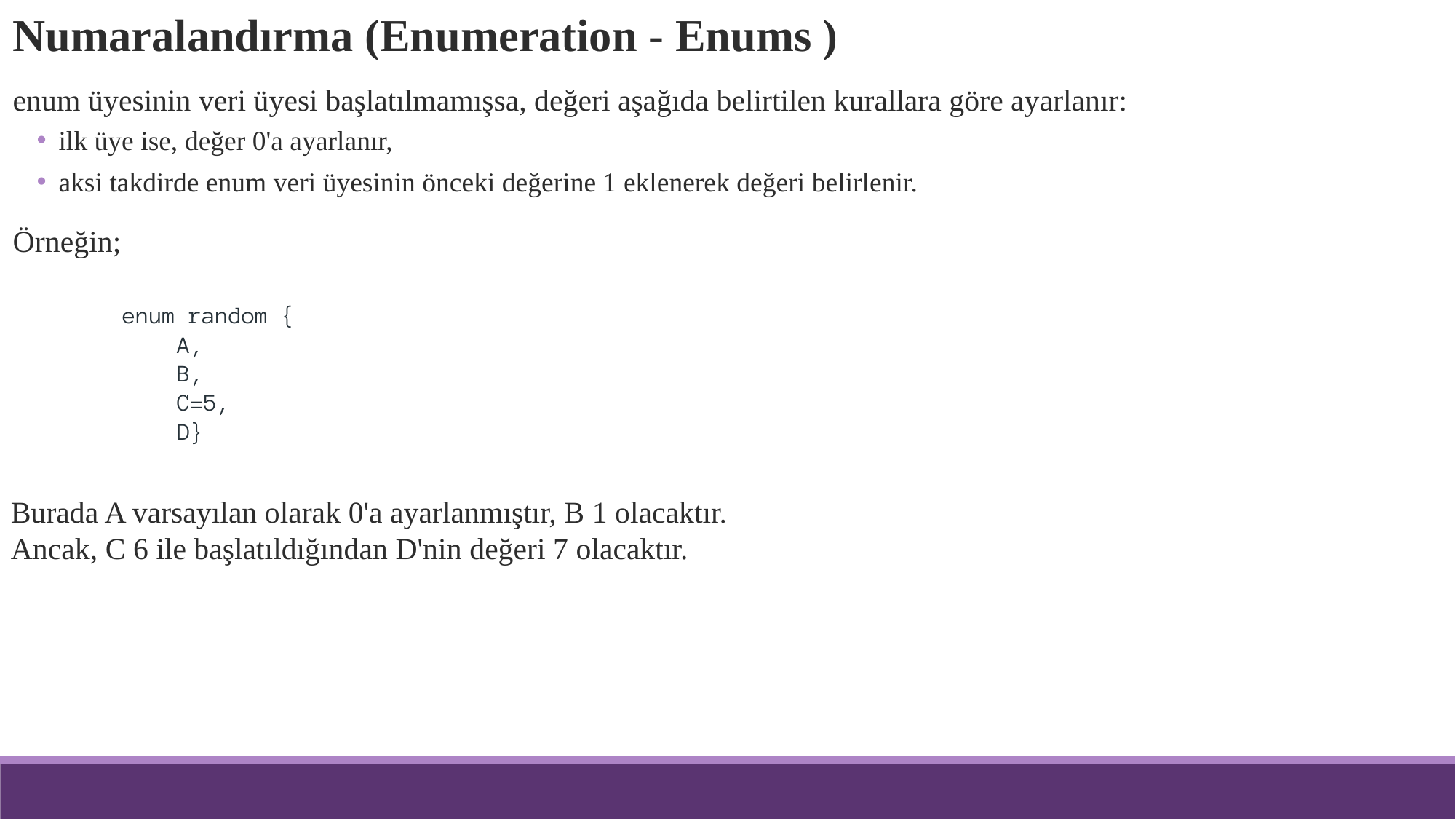

Numaralandırma (Enumeration - Enums )
enum üyesinin veri üyesi başlatılmamışsa, değeri aşağıda belirtilen kurallara göre ayarlanır:
ilk üye ise, değer 0'a ayarlanır,
aksi takdirde enum veri üyesinin önceki değerine 1 eklenerek değeri belirlenir.
Örneğin;

enum random {
A,
B,
C=5,
D}
Burada A varsayılan olarak 0'a ayarlanmıştır, B 1 olacaktır.
Ancak, C 6 ile başlatıldığından D'nin değeri 7 olacaktır.